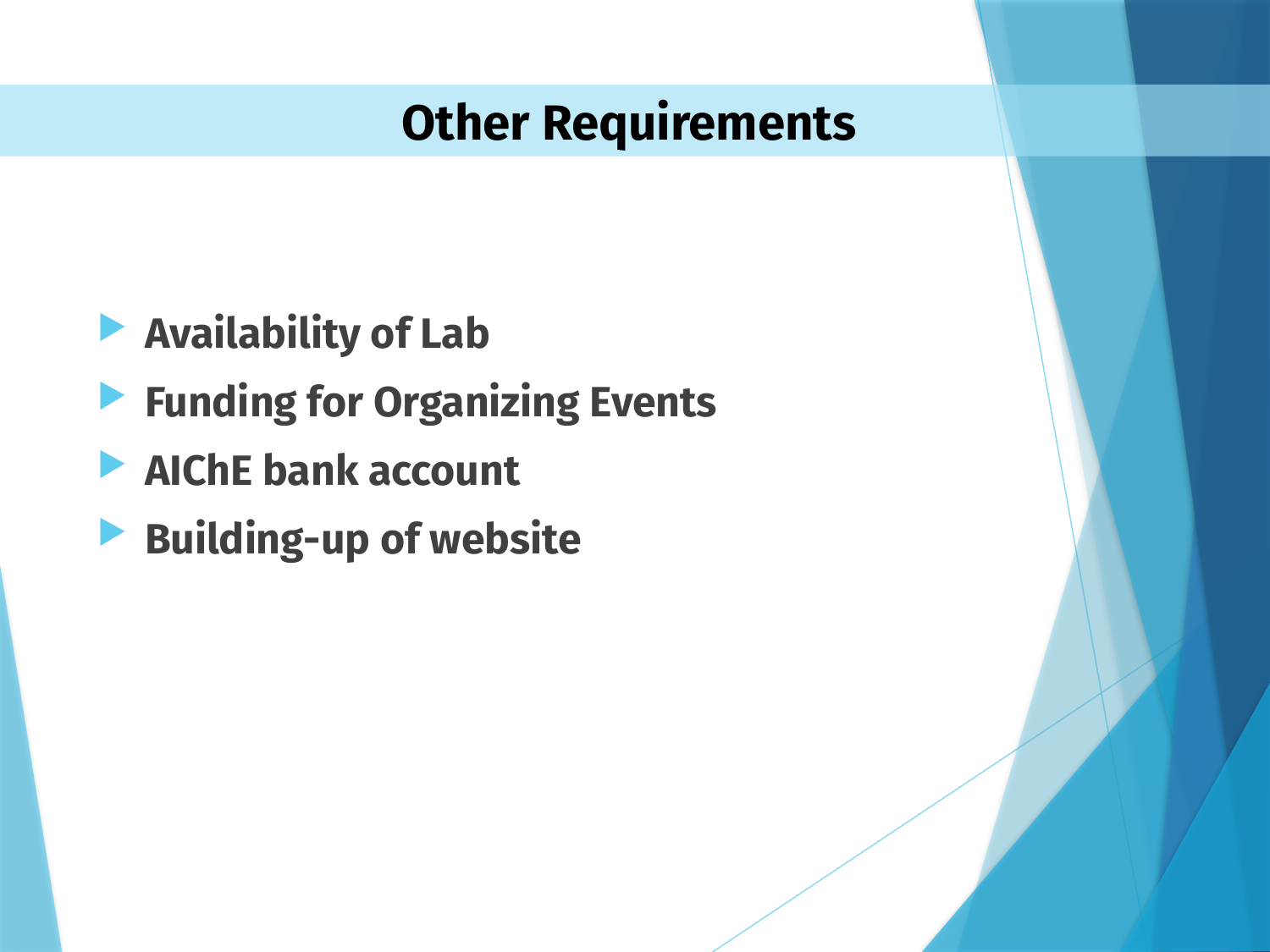

Other Requirements
Availability of Lab
Funding for Organizing Events
AIChE bank account
Building-up of website